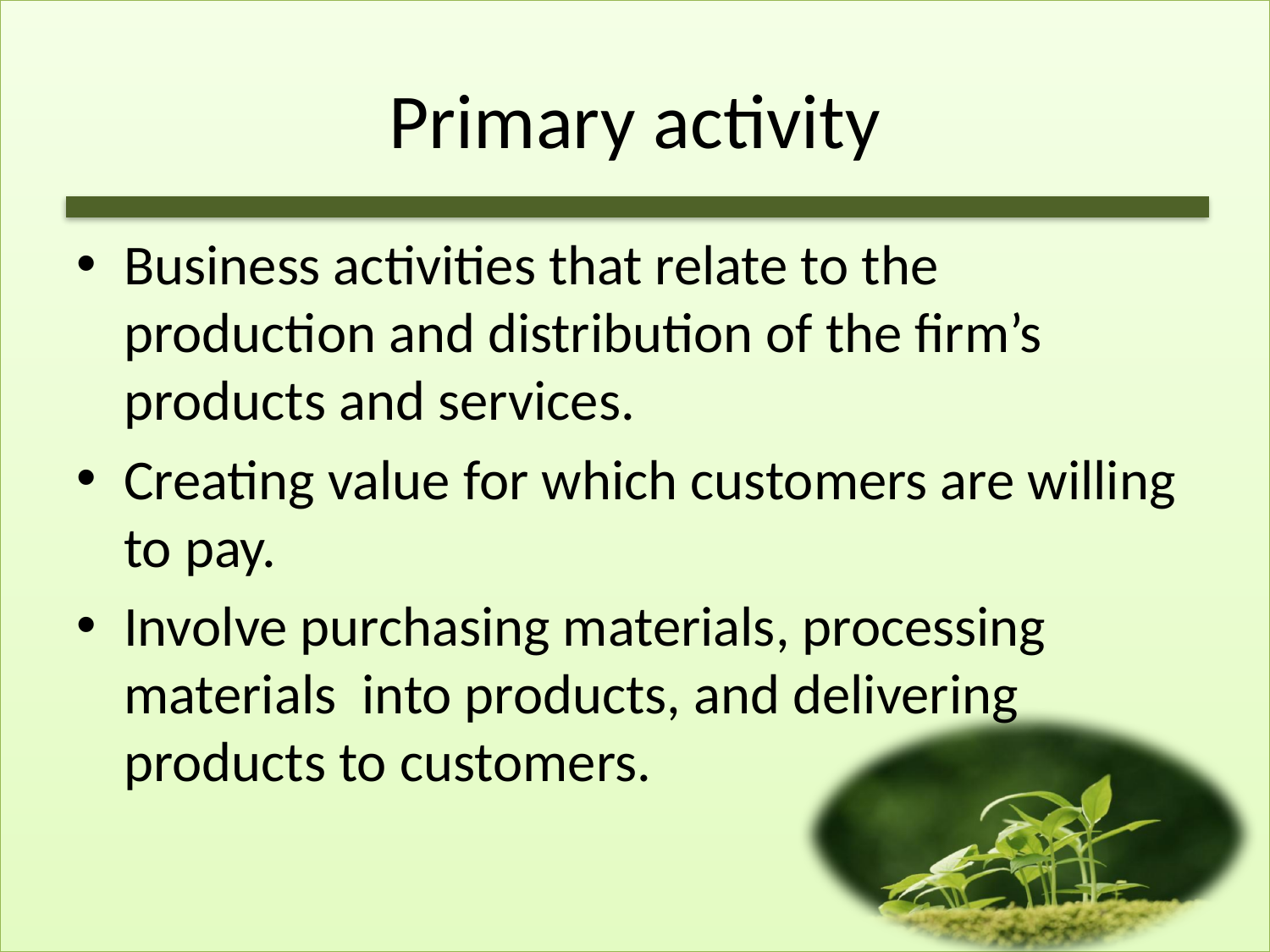

# Primary activity
Business activities that relate to the production and distribution of the ﬁrm’s products and services.
Creating value for which customers are willing to pay.
Involve purchasing materials, processing materials  into products, and delivering products to customers.